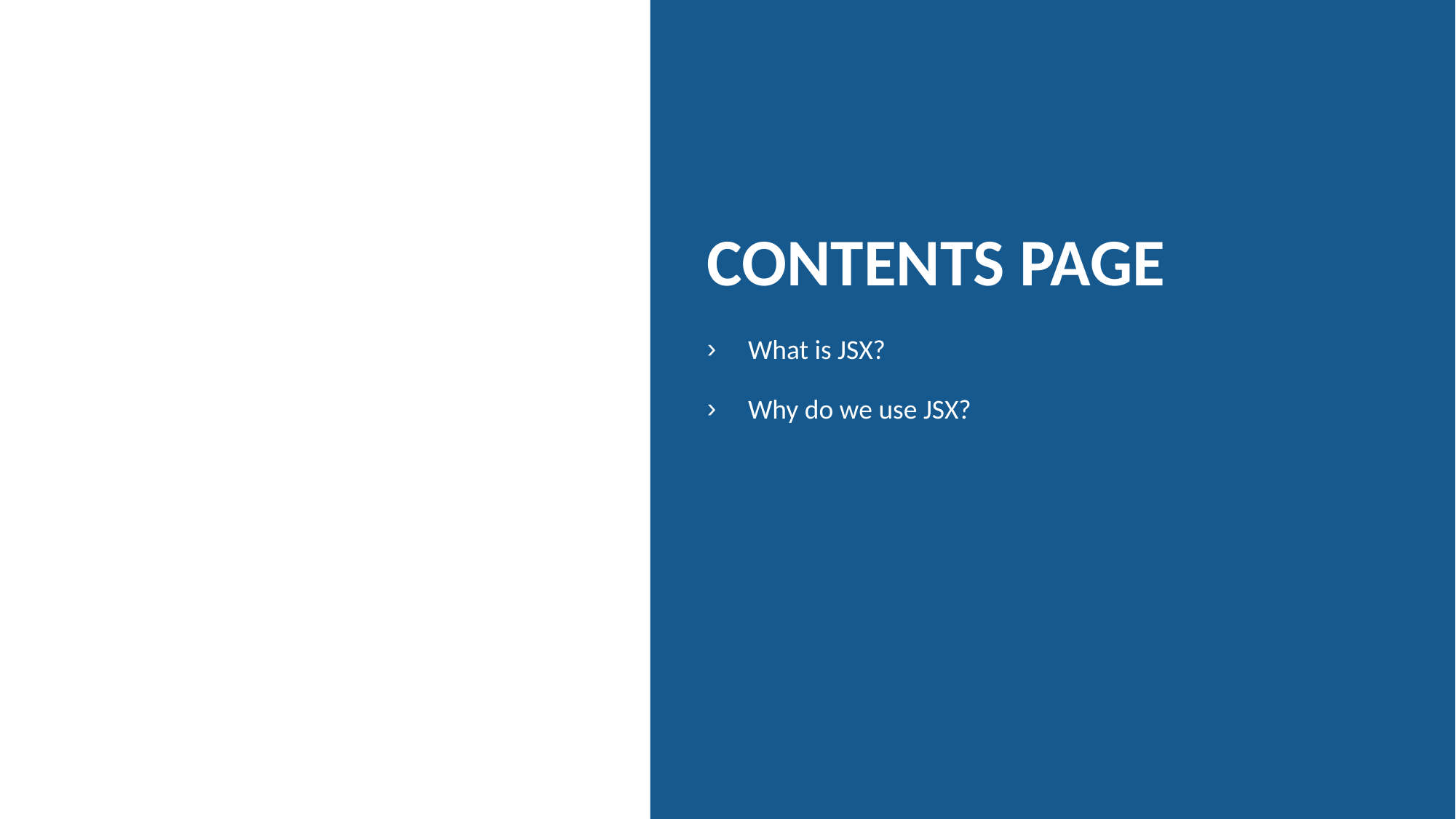

Contents page
What is JSX?
Why do we use JSX?